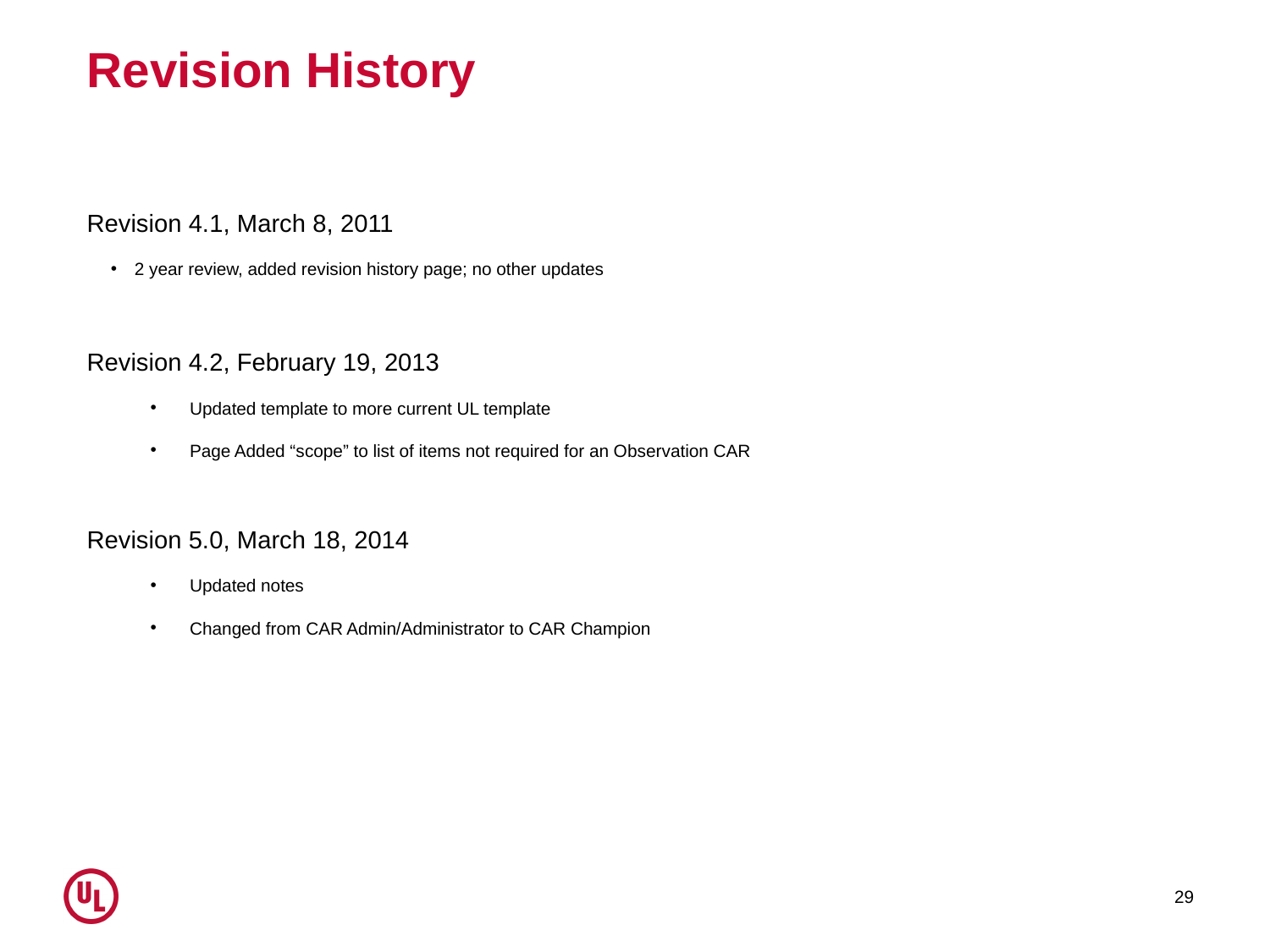

# Revision History
Revision 4.1, March 8, 2011
2 year review, added revision history page; no other updates

Revision 4.2, February 19, 2013
Updated template to more current UL template
Page Added “scope” to list of items not required for an Observation CAR

Revision 5.0, March 18, 2014
Updated notes
Changed from CAR Admin/Administrator to CAR Champion
29